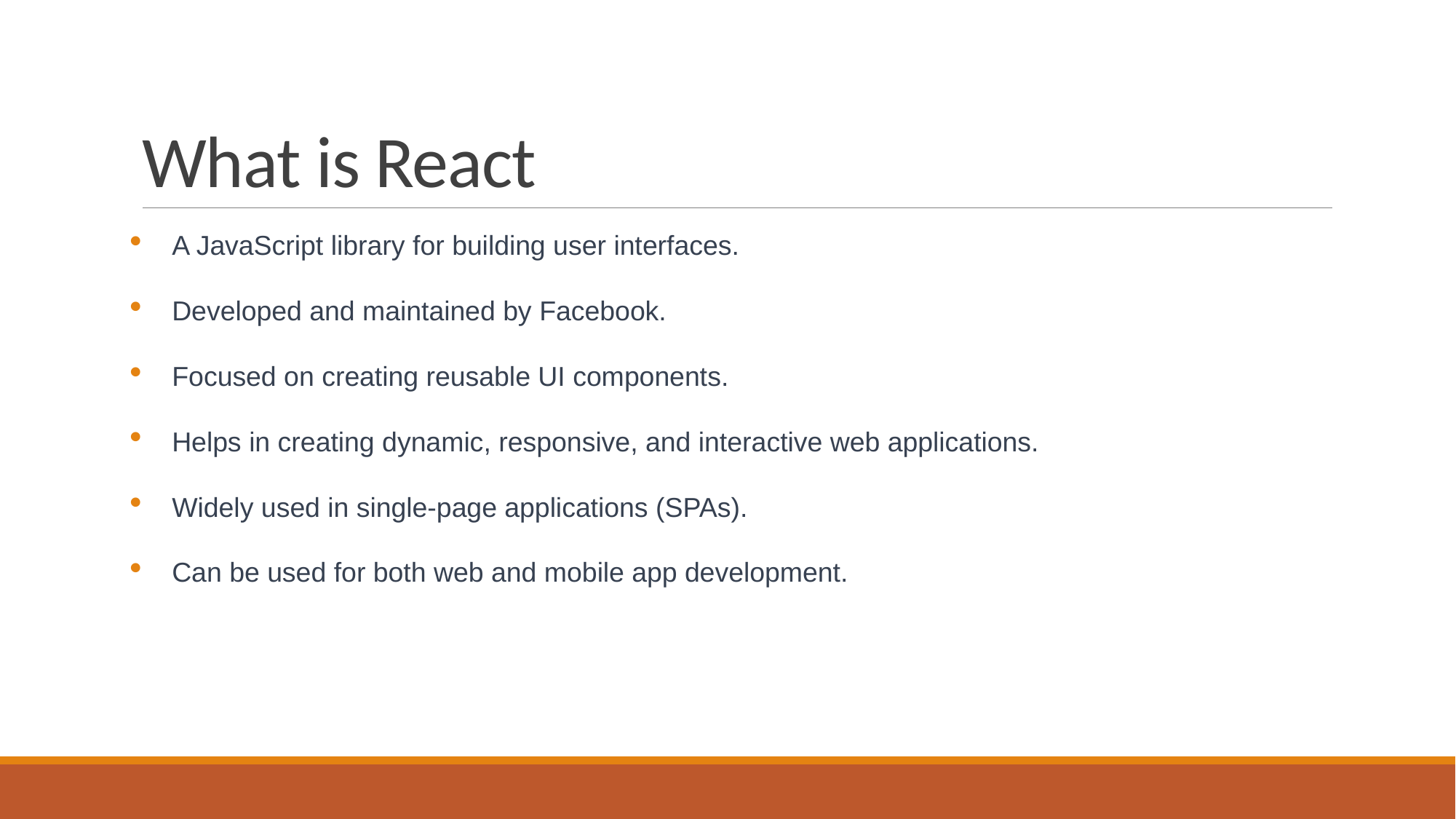

# What is React
A JavaScript library for building user interfaces.
Developed and maintained by Facebook.
Focused on creating reusable UI components.
Helps in creating dynamic, responsive, and interactive web applications.
Widely used in single-page applications (SPAs).
Can be used for both web and mobile app development.